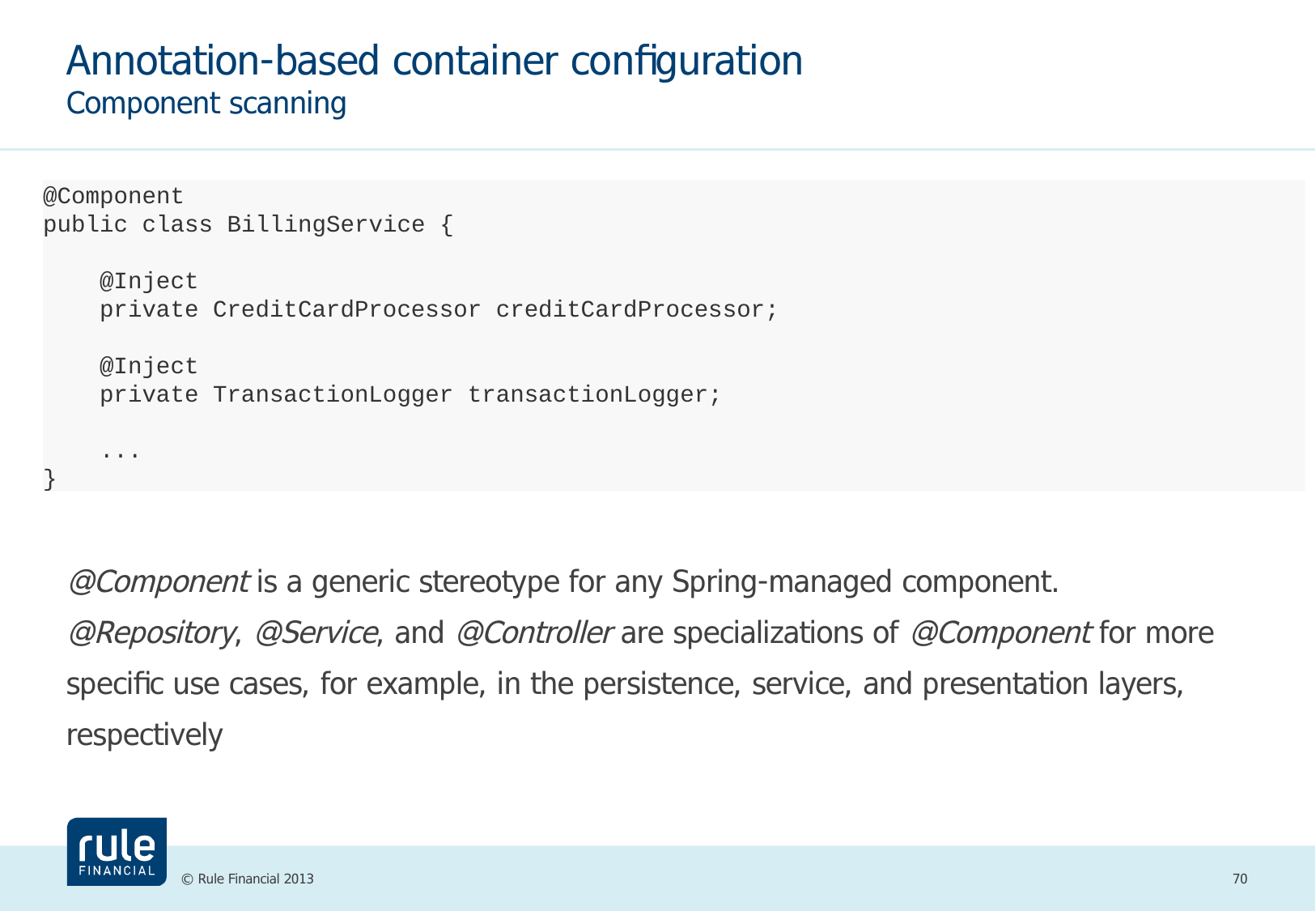

# Annotation-based container configuration Component scanning
@Component
public class BillingService {

    @Inject
    private CreditCardProcessor creditCardProcessor;

    @Inject
    private TransactionLogger transactionLogger;

    ...
}
@Component is a generic stereotype for any Spring-managed component. @Repository, @Service, and @Controller are specializations of @Component for more specific use cases, for example, in the persistence, service, and presentation layers, respectively